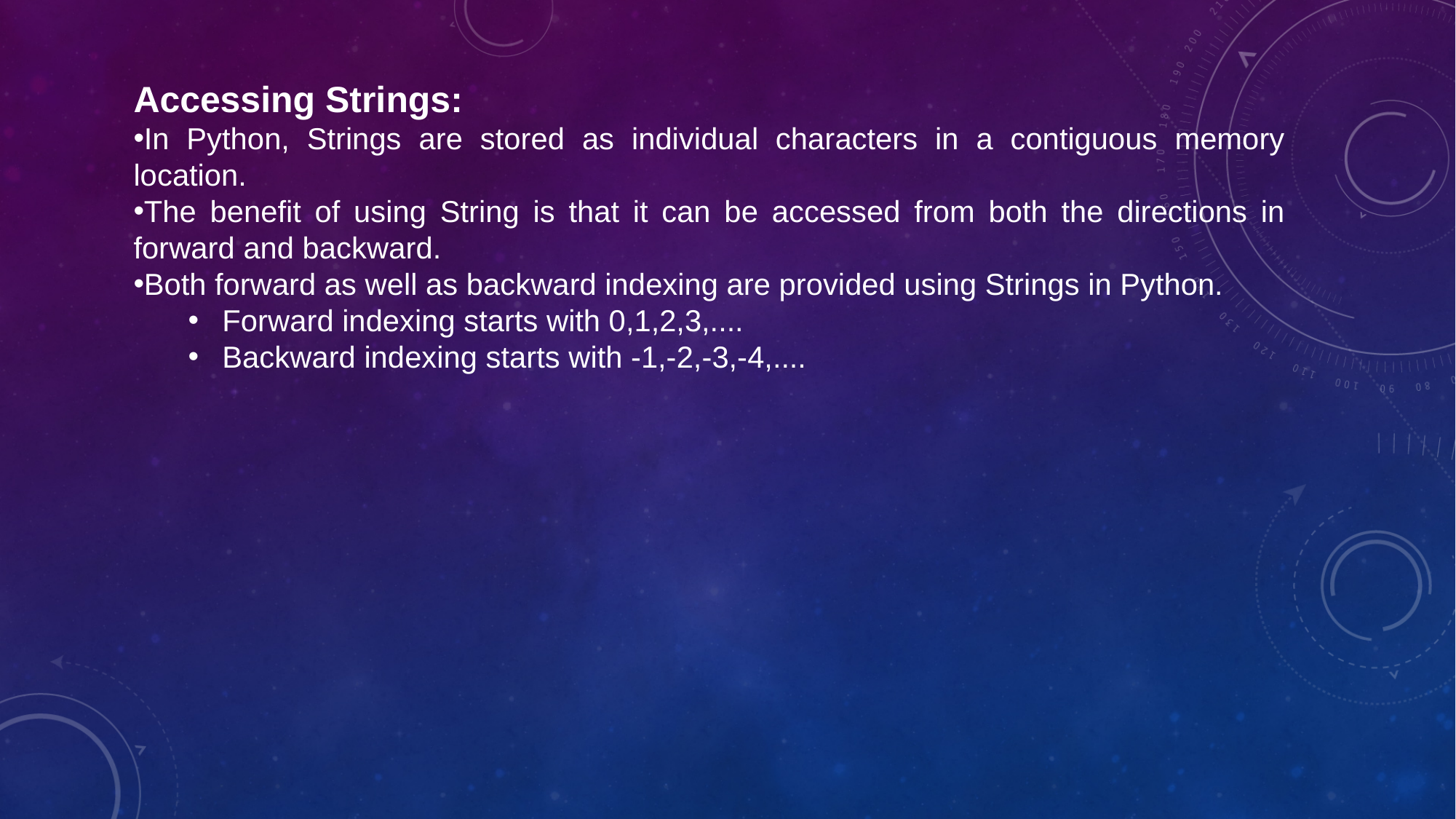

Accessing Strings:
In Python, Strings are stored as individual characters in a contiguous memory location.
The benefit of using String is that it can be accessed from both the directions in forward and backward.
Both forward as well as backward indexing are provided using Strings in Python.
Forward indexing starts with 0,1,2,3,....
Backward indexing starts with -1,-2,-3,-4,....